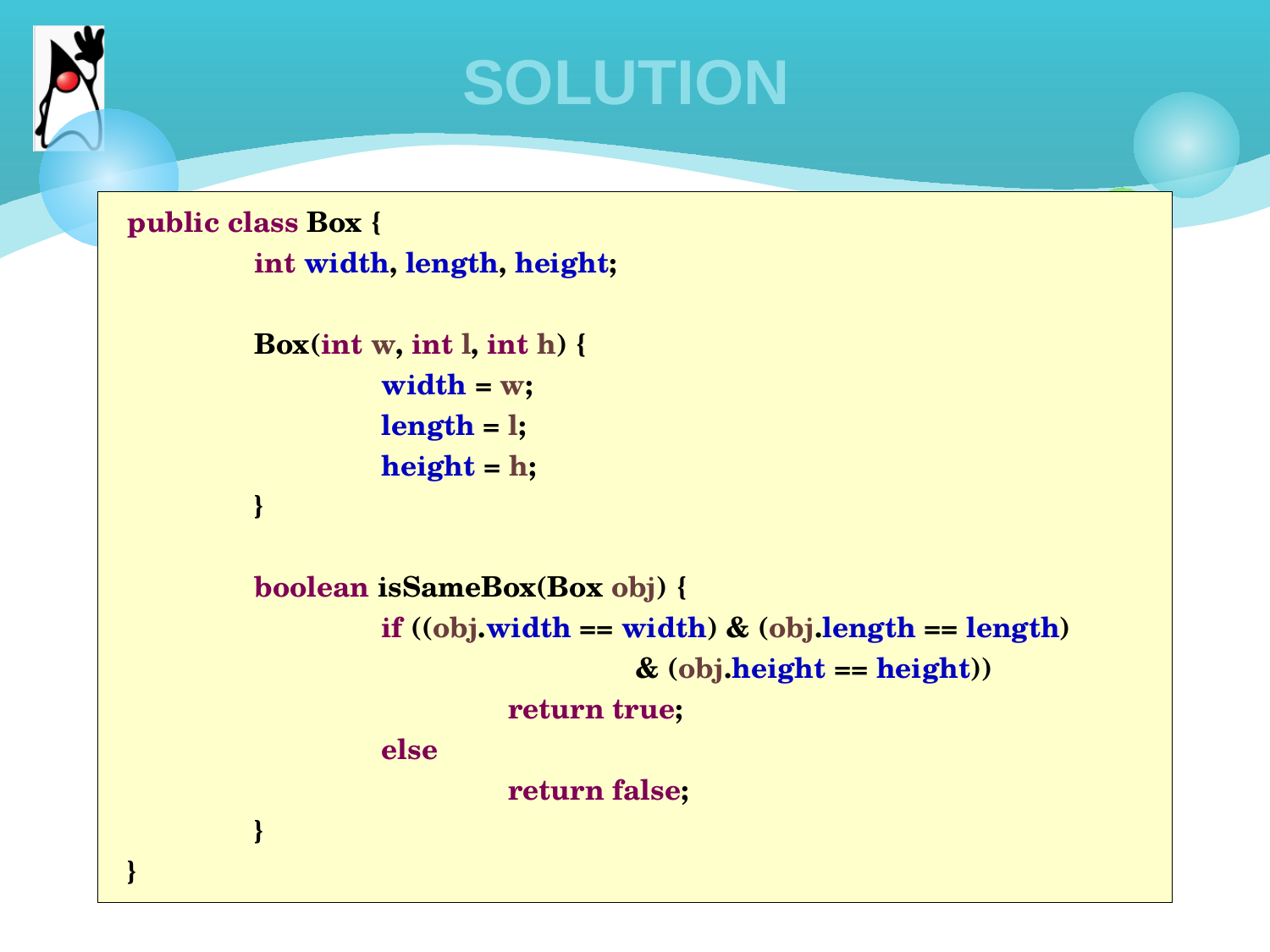

# SOLUTION
public class Box {
	int width, length, height;

	Box(int w, int l, int h) {
		width = w;
		length = l;
		height = h;
	}

	boolean isSameBox(Box obj) {
		if ((obj.width == width) & (obj.length == length)
				& (obj.height == height))
			return true;
		else
			return false;
	}
}